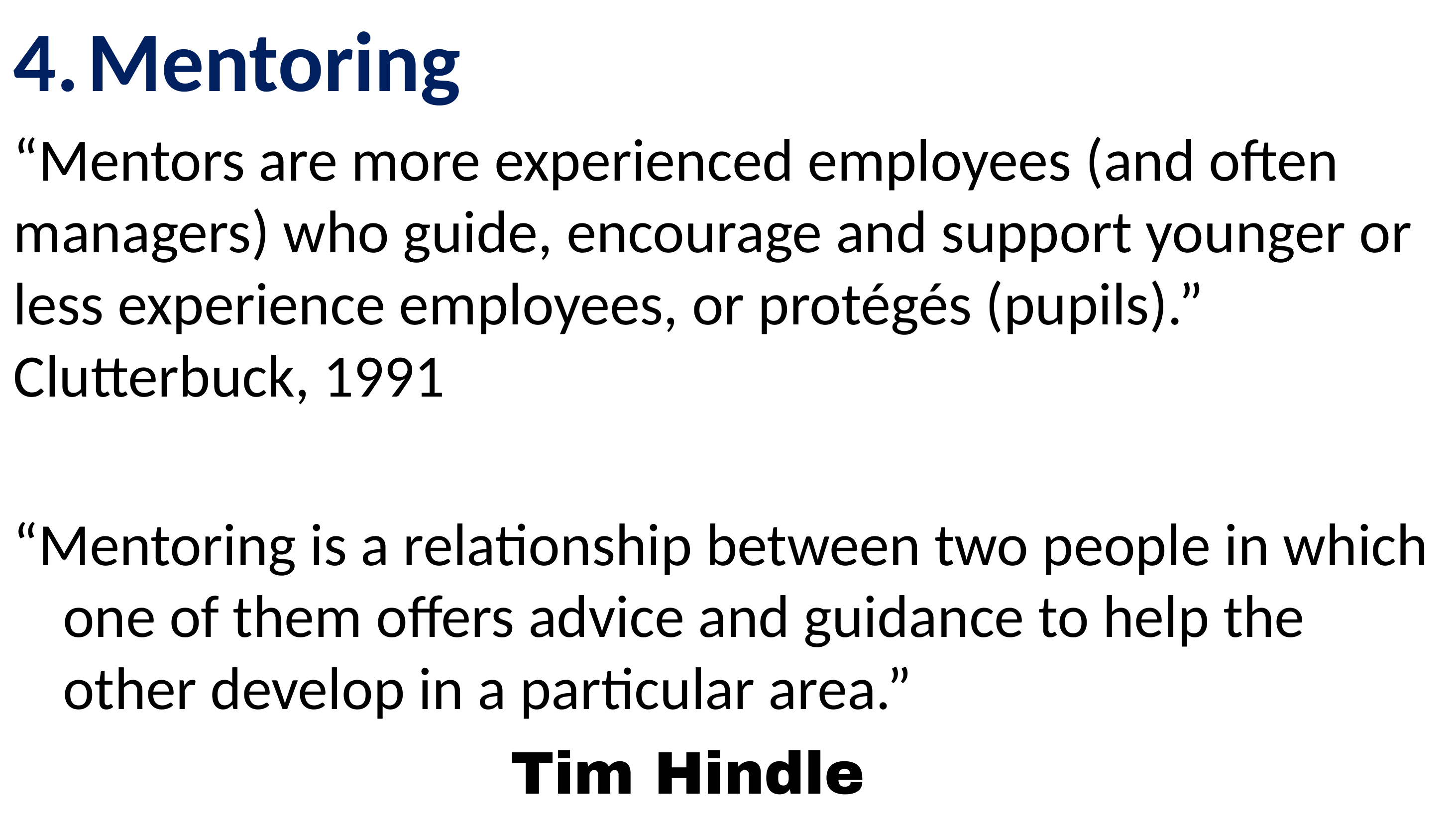

Mentoring
“Mentors are more experienced employees (and often managers) who guide, encourage and support younger or less experience employees, or protégés (pupils).” Clutterbuck, 1991

“Mentoring is a relationship between two people in which one of them offers advice and guidance to help the other develop in a particular area.”
							Tim Hindle